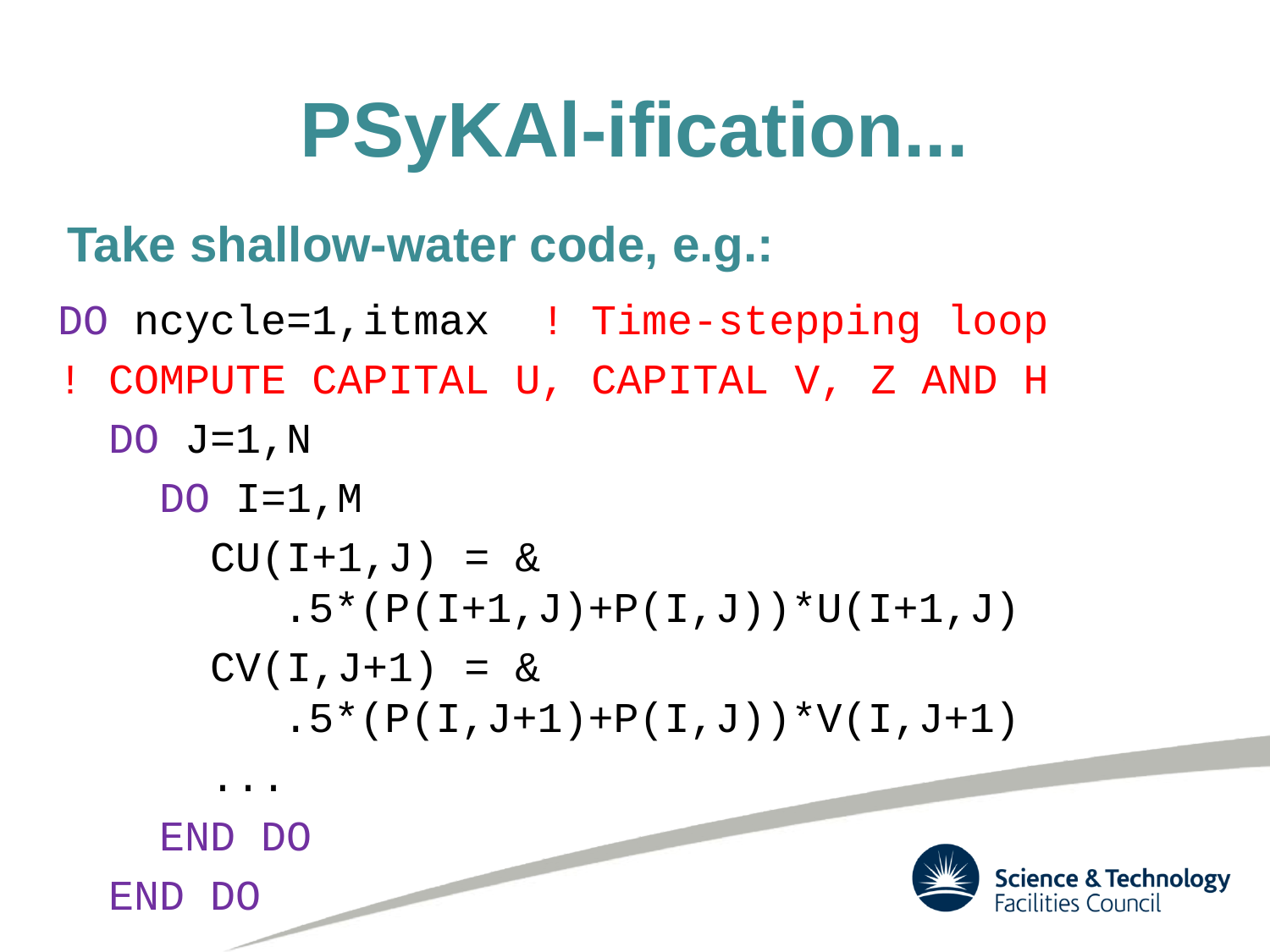

# PSyKAl-ification...
Take shallow-water code, e.g.:
DO ncycle=1,itmax  ! Time-stepping loop
! COMPUTE CAPITAL U, CAPITAL V, Z AND H
  DO J=1,N
    DO I=1,M
      CU(I+1,J) = &
       .5*(P(I+1,J)+P(I,J))*U(I+1,J)
      CV(I,J+1) = &
       .5*(P(I,J+1)+P(I,J))*V(I,J+1)
      ...
    END DO
  END DO